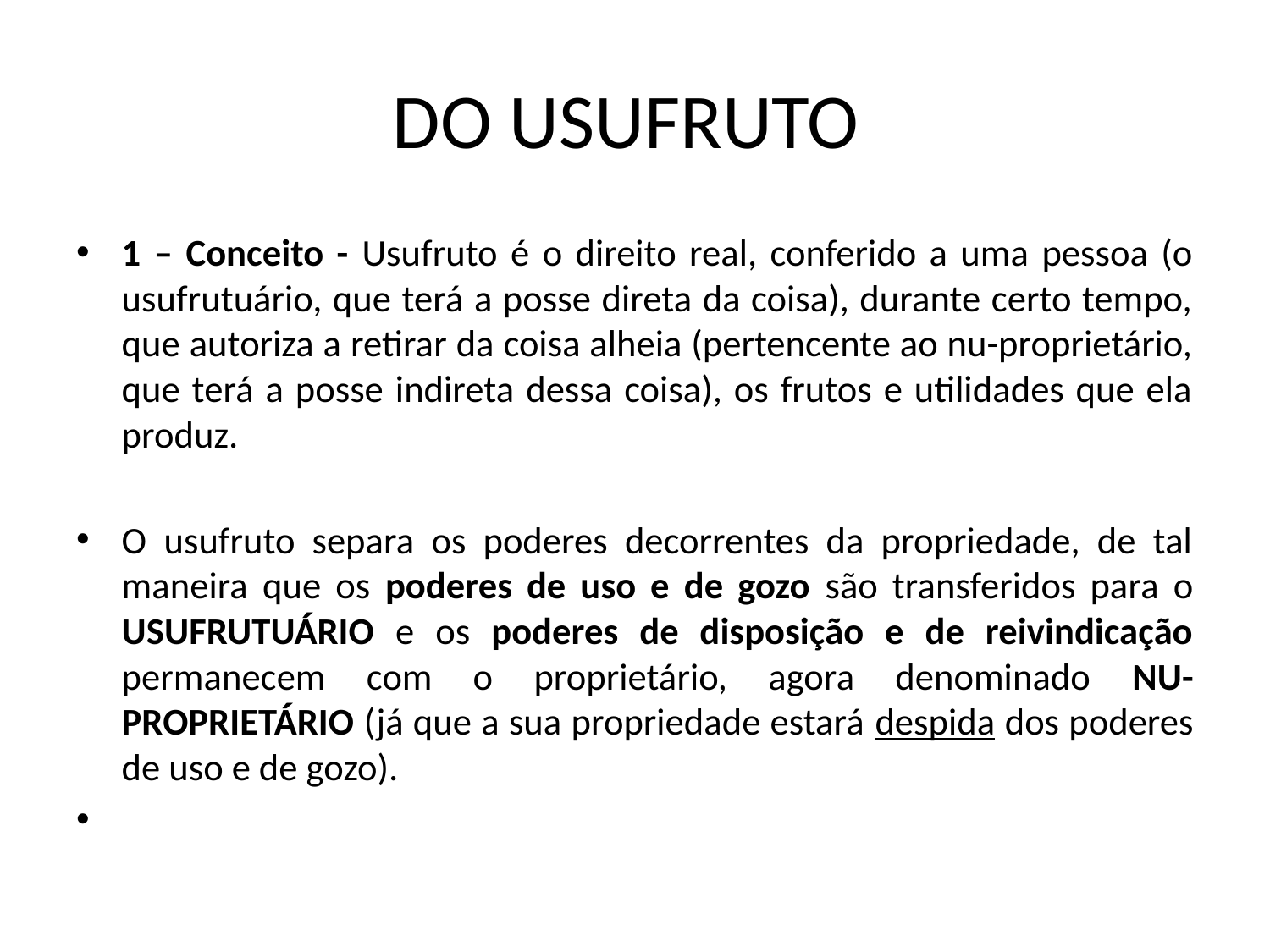

# DO USUFRUTO
1 – Conceito - Usufruto é o direito real, conferido a uma pessoa (o usufrutuário, que terá a posse direta da coisa), durante certo tempo, que autoriza a retirar da coisa alheia (pertencente ao nu-proprietário, que terá a posse indireta dessa coisa), os frutos e utilidades que ela produz.

O usufruto separa os poderes decorrentes da propriedade, de tal maneira que os poderes de uso e de gozo são transferidos para o USUFRUTUÁRIO e os poderes de disposição e de reivindicação permanecem com o proprietário, agora denominado NU-PROPRIETÁRIO (já que a sua propriedade estará despida dos poderes de uso e de gozo).